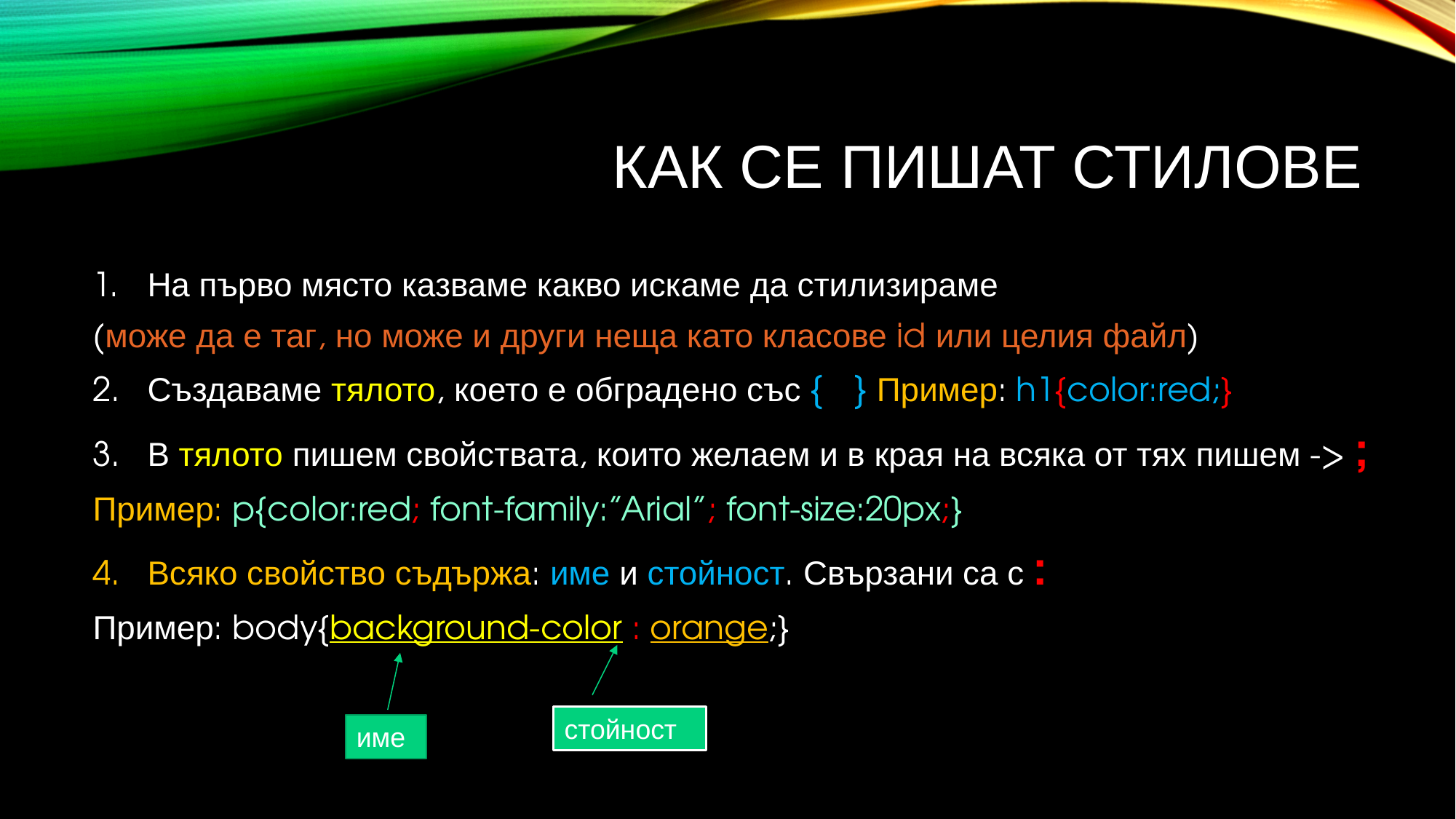

# Как се пишат стилове
На първо място казваме какво искаме да стилизираме
(може да е таг, но може и други неща като класове id или целия файл)
Създаваме тялото, което е обградено със {   } Пример: h1{color:red;}
В тялото пишем свойствата, които желаем и в края на всяка от тях пишем -> ;
Пример: p{color:red; font-family:”Arial”; font-size:20px;}
Всяко свойство съдържа: име и стойност. Свързани са с :
Пример: body{background-color : orange;}

стойност
име